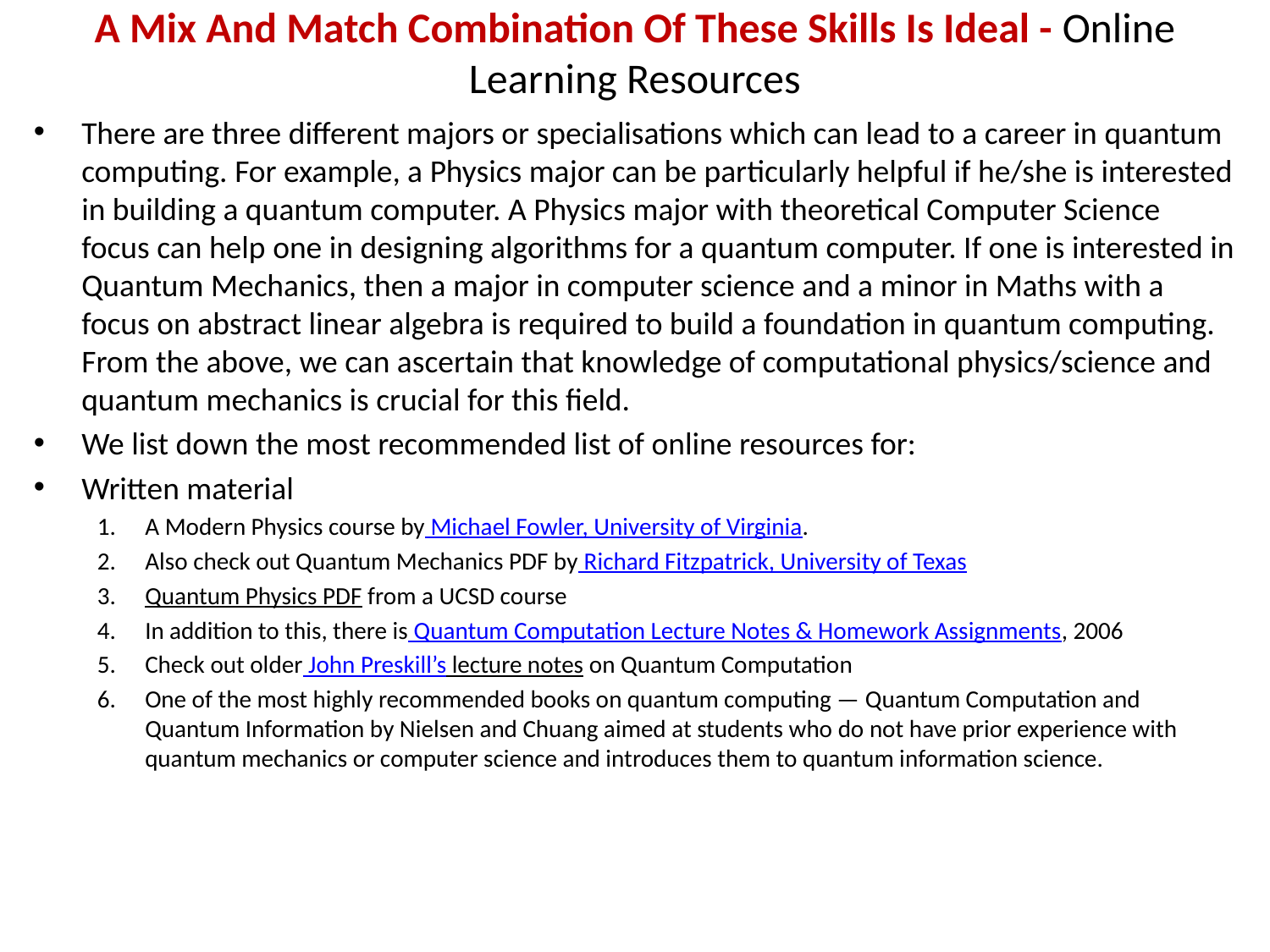

# A Mix And Match Combination Of These Skills Is Ideal - Online Learning Resources
There are three different majors or specialisations which can lead to a career in quantum computing. For example, a Physics major can be particularly helpful if he/she is interested in building a quantum computer. A Physics major with theoretical Computer Science focus can help one in designing algorithms for a quantum computer. If one is interested in Quantum Mechanics, then a major in computer science and a minor in Maths with a focus on abstract linear algebra is required to build a foundation in quantum computing. From the above, we can ascertain that knowledge of computational physics/science and quantum mechanics is crucial for this field.
We list down the most recommended list of online resources for:
Written material
A Modern Physics course by Michael Fowler, University of Virginia.
Also check out Quantum Mechanics PDF by Richard Fitzpatrick, University of Texas
Quantum Physics PDF from a UCSD course
In addition to this, there is Quantum Computation Lecture Notes & Homework Assignments, 2006
Check out older John Preskill’s lecture notes on Quantum Computation
One of the most highly recommended books on quantum computing — Quantum Computation and Quantum Information by Nielsen and Chuang aimed at students who do not have prior experience with quantum mechanics or computer science and introduces them to quantum information science.